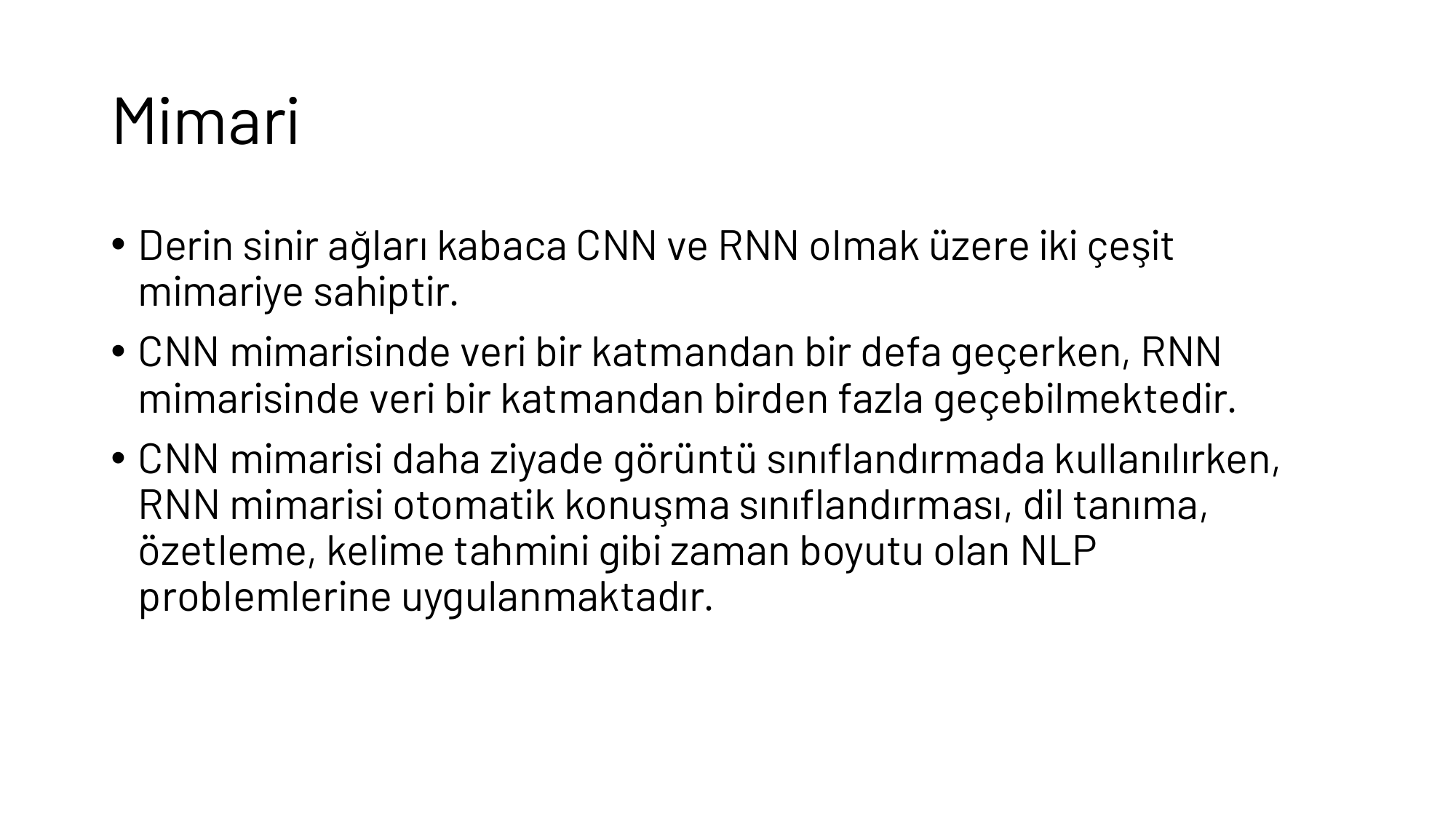

# Mimari
Derin sinir ağları kabaca CNN ve RNN olmak üzere iki çeşit mimariye sahiptir.
CNN mimarisinde veri bir katmandan bir defa geçerken, RNN mimarisinde veri bir katmandan birden fazla geçebilmektedir.
CNN mimarisi daha ziyade görüntü sınıflandırmada kullanılırken, RNN mimarisi otomatik konuşma sınıflandırması, dil tanıma, özetleme, kelime tahmini gibi zaman boyutu olan NLP problemlerine uygulanmaktadır.